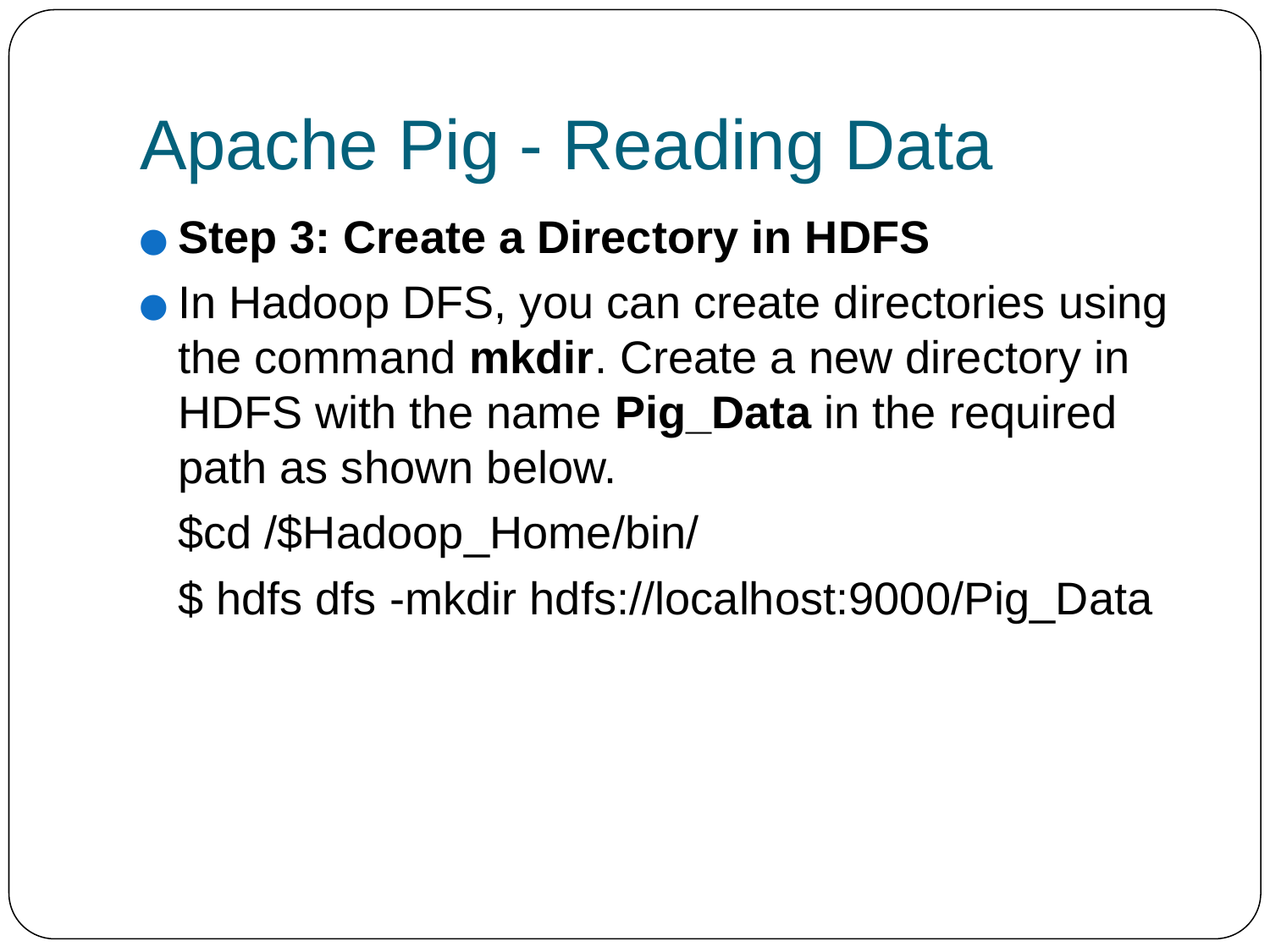

# Apache Pig - Reading Data
Step 3: Create a Directory in HDFS
In Hadoop DFS, you can create directories using the command mkdir. Create a new directory in HDFS with the name Pig_Data in the required path as shown below.
	$cd /$Hadoop_Home/bin/
	$ hdfs dfs -mkdir hdfs://localhost:9000/Pig_Data